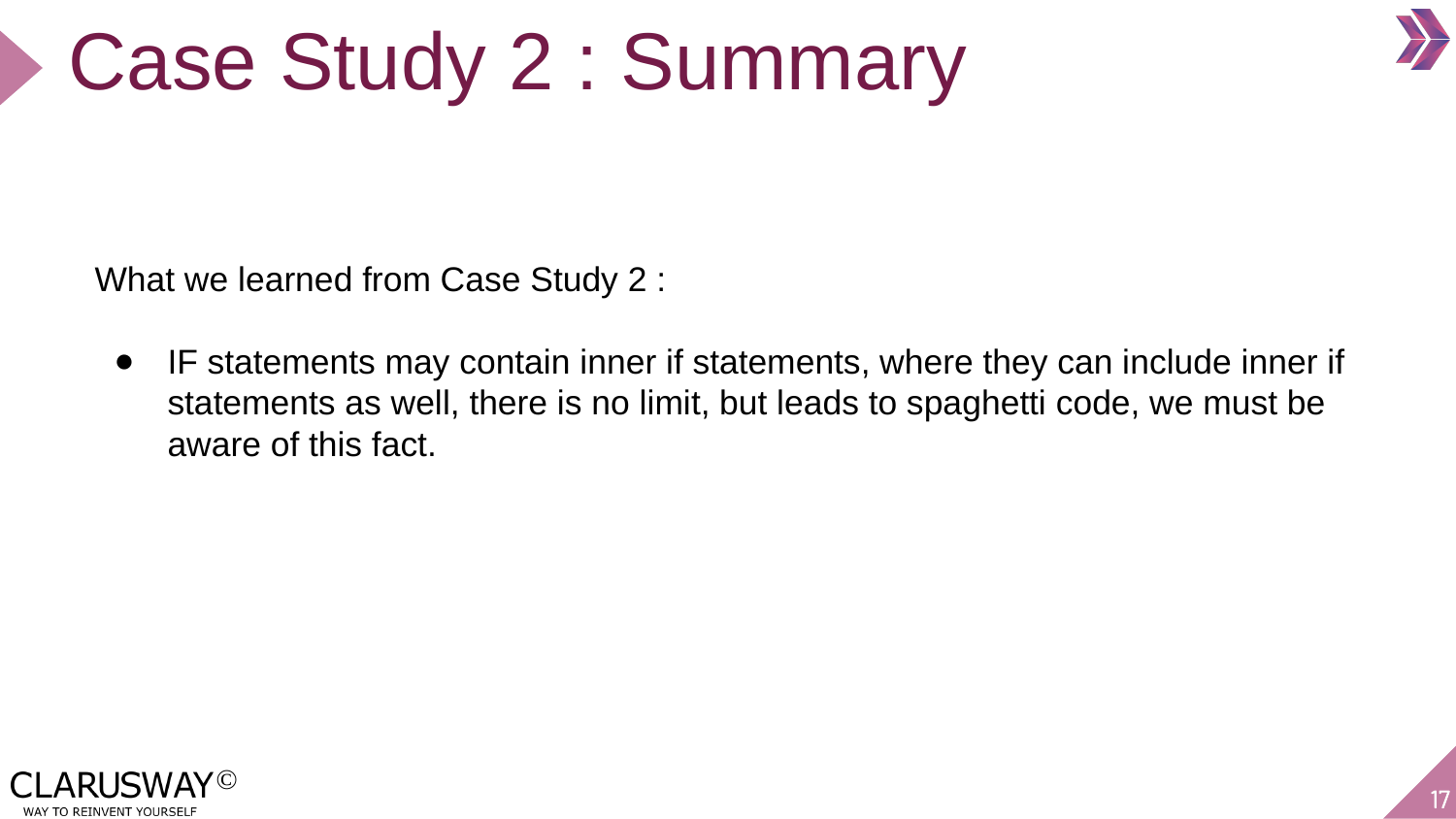

# Case Study 2 : Summary

What we learned from Case Study 2 :

IF statements may contain inner if statements, where they can include inner if statements as well, there is no limit, but leads to spaghetti code, we must be aware of this fact.
17